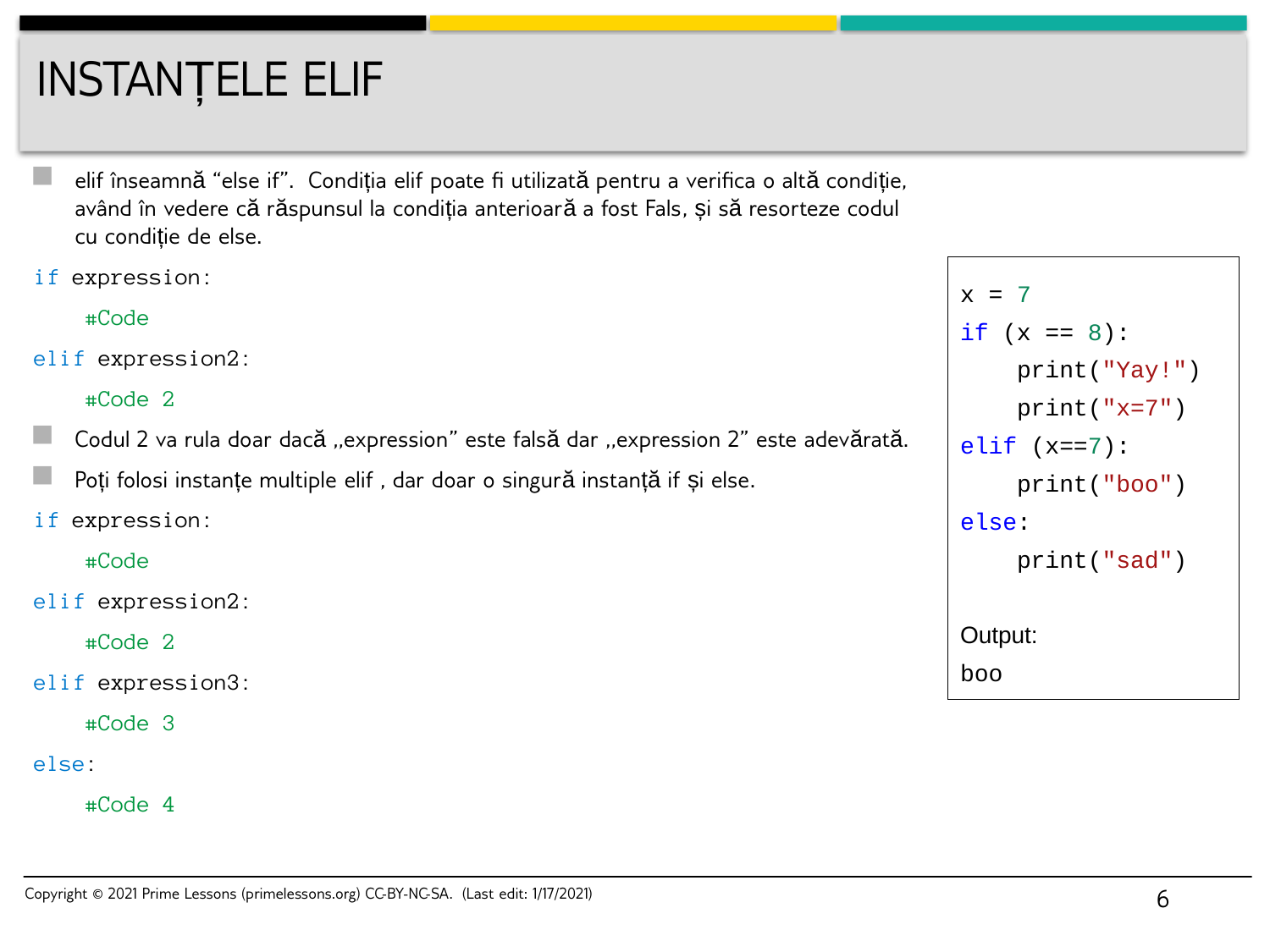

# Instanțele ELIF
elif înseamnă “else if”.  Condiția elif poate fi utilizată pentru a verifica o altă condiție, având în vedere că răspunsul la condiția anterioară a fost Fals, și să resorteze codul cu condiție de else.
if expression:
    #Code
elif expression2:
    #Code 2
Codul 2 va rula doar dacă ,,expression” este falsă dar ,,expression 2” este adevărată.
Poți folosi instanțe multiple elif , dar doar o singură instanță if și else.
if expression:
    #Code
elif expression2:
    #Code 2
elif expression3:
    #Code 3
else:
    #Code 4

x = 7
if (x == 8):
    print("Yay!")
    print("x=7")
elif (x==7):
    print("boo")
else:
    print("sad")

Output:
boo
6
Copyright © 2021 Prime Lessons (primelessons.org) CC-BY-NC-SA.  (Last edit: 1/17/2021)